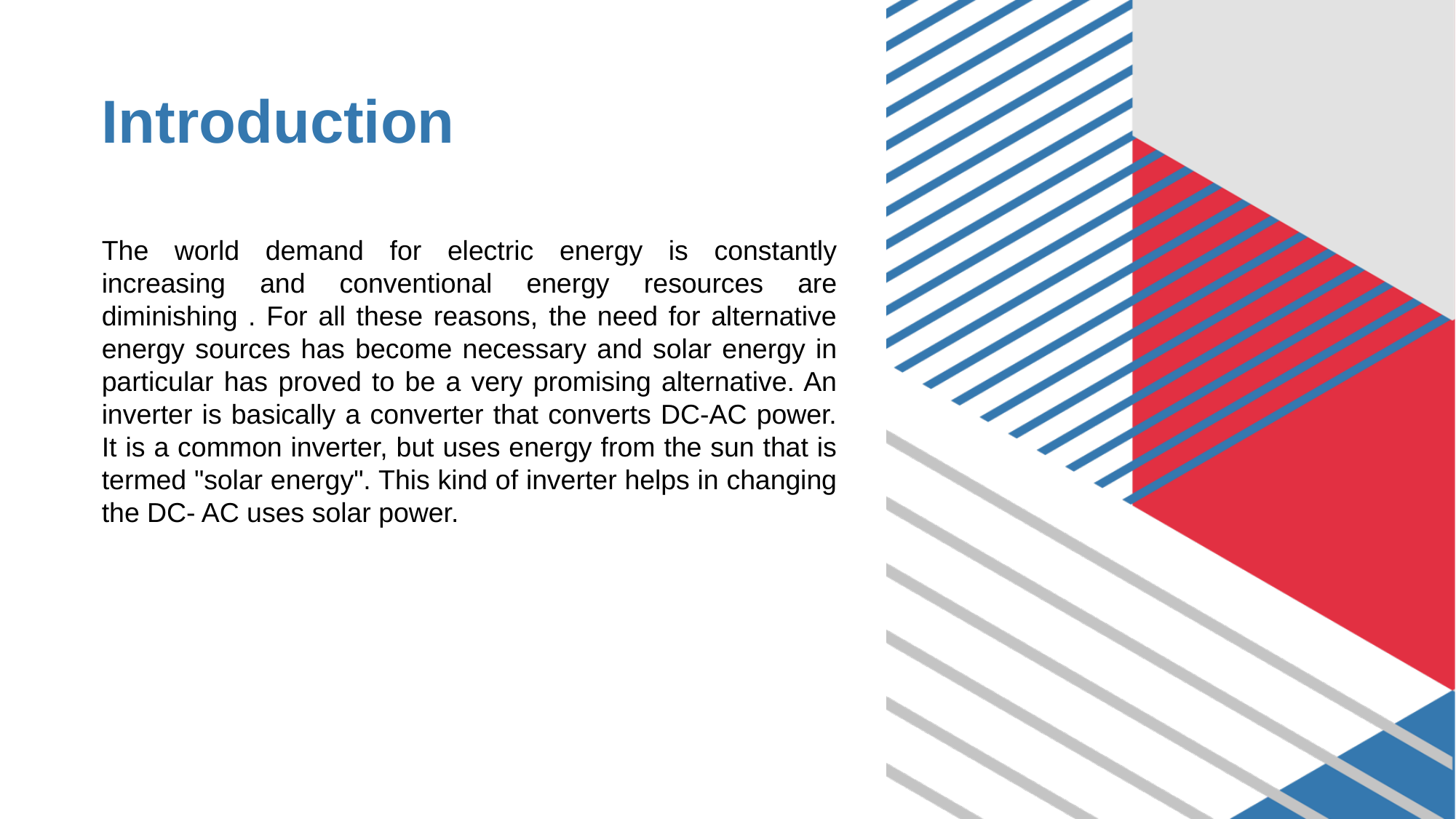

# Introduction
The world demand for electric energy is constantly increasing and conventional energy resources are diminishing . For all these reasons, the need for alternative energy sources has become necessary and solar energy in particular has proved to be a very promising alternative. An inverter is basically a converter that converts DC-AC power. It is a common inverter, but uses energy from the sun that is termed "solar energy". This kind of inverter helps in changing the DC- AC uses solar power.